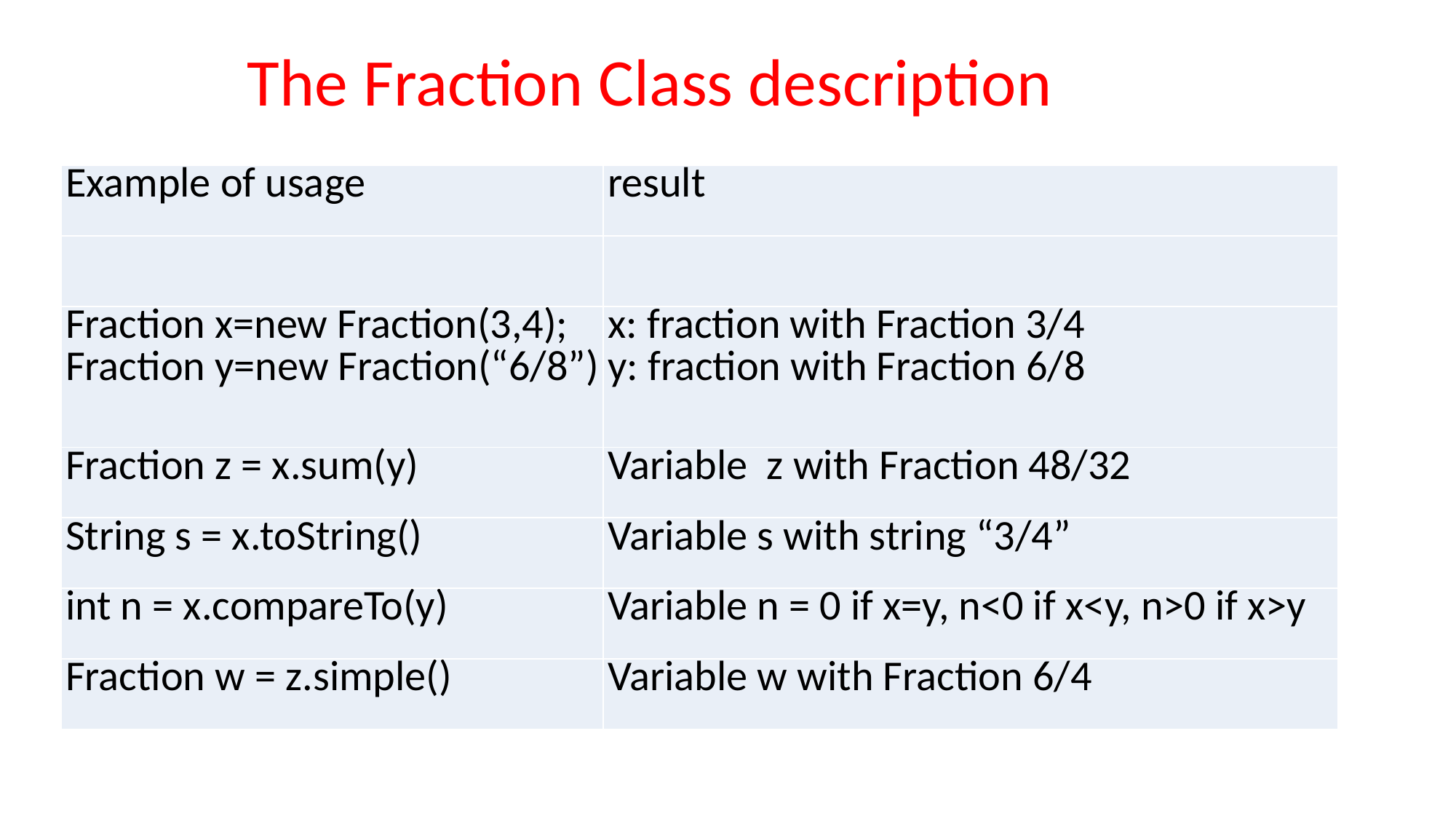

The Fraction Class description
| Example of usage | result |
| --- | --- |
|  |  |
| Fraction x=new Fraction(3,4); Fraction y=new Fraction(“6/8”) | x: fraction with Fraction 3/4 y: fraction with Fraction 6/8 |
| Fraction z = x.sum(y) | Variable z with Fraction 48/32 |
| String s = x.toString() | Variable s with string “3/4” |
| int n = x.compareTo(y) | Variable n = 0 if x=y, n<0 if x<y, n>0 if x>y |
| Fraction w = z.simple() | Variable w with Fraction 6/4 |